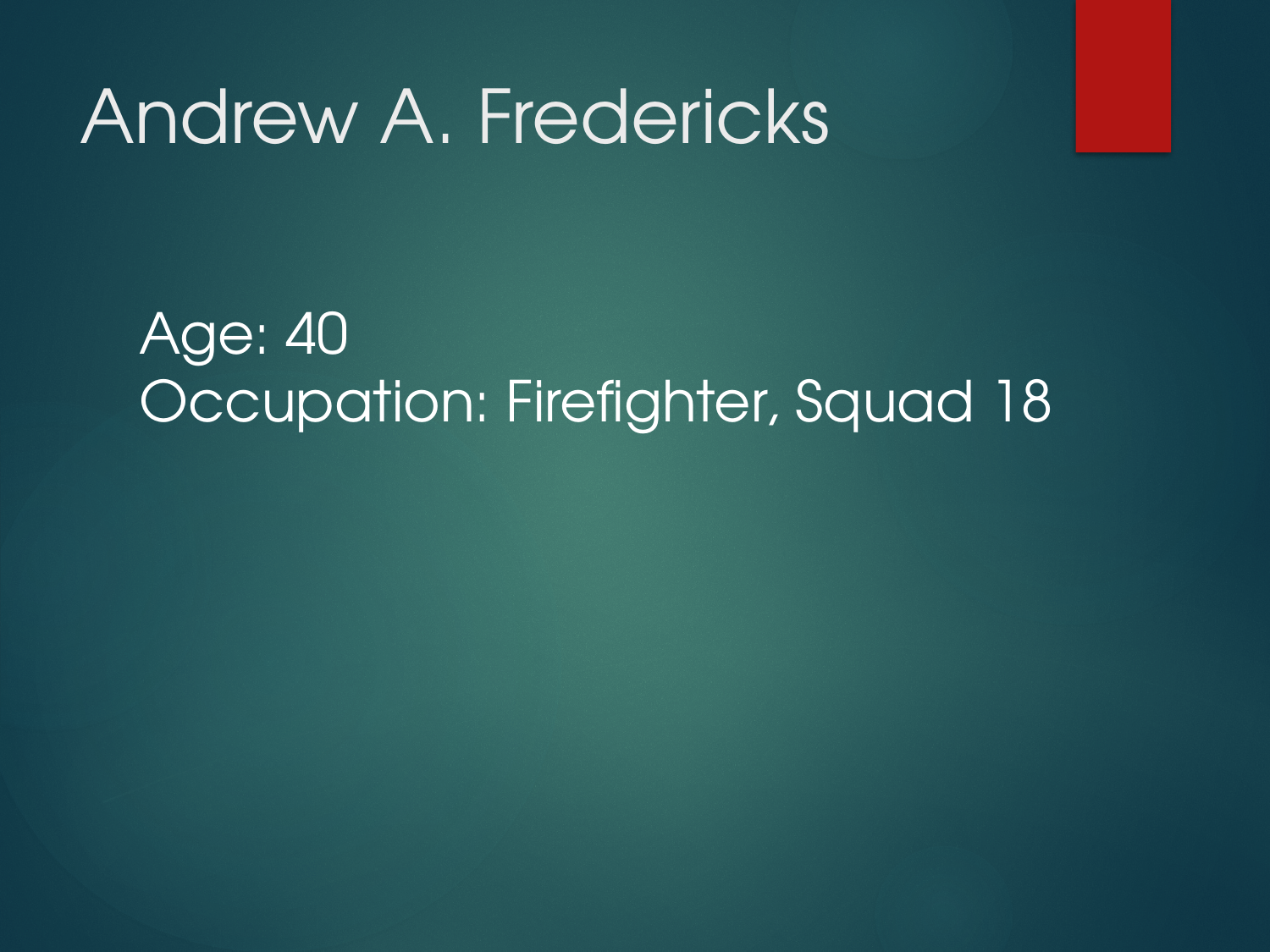

# Andrew A. Fredericks

Age: 40
Occupation: Firefighter, Squad 18